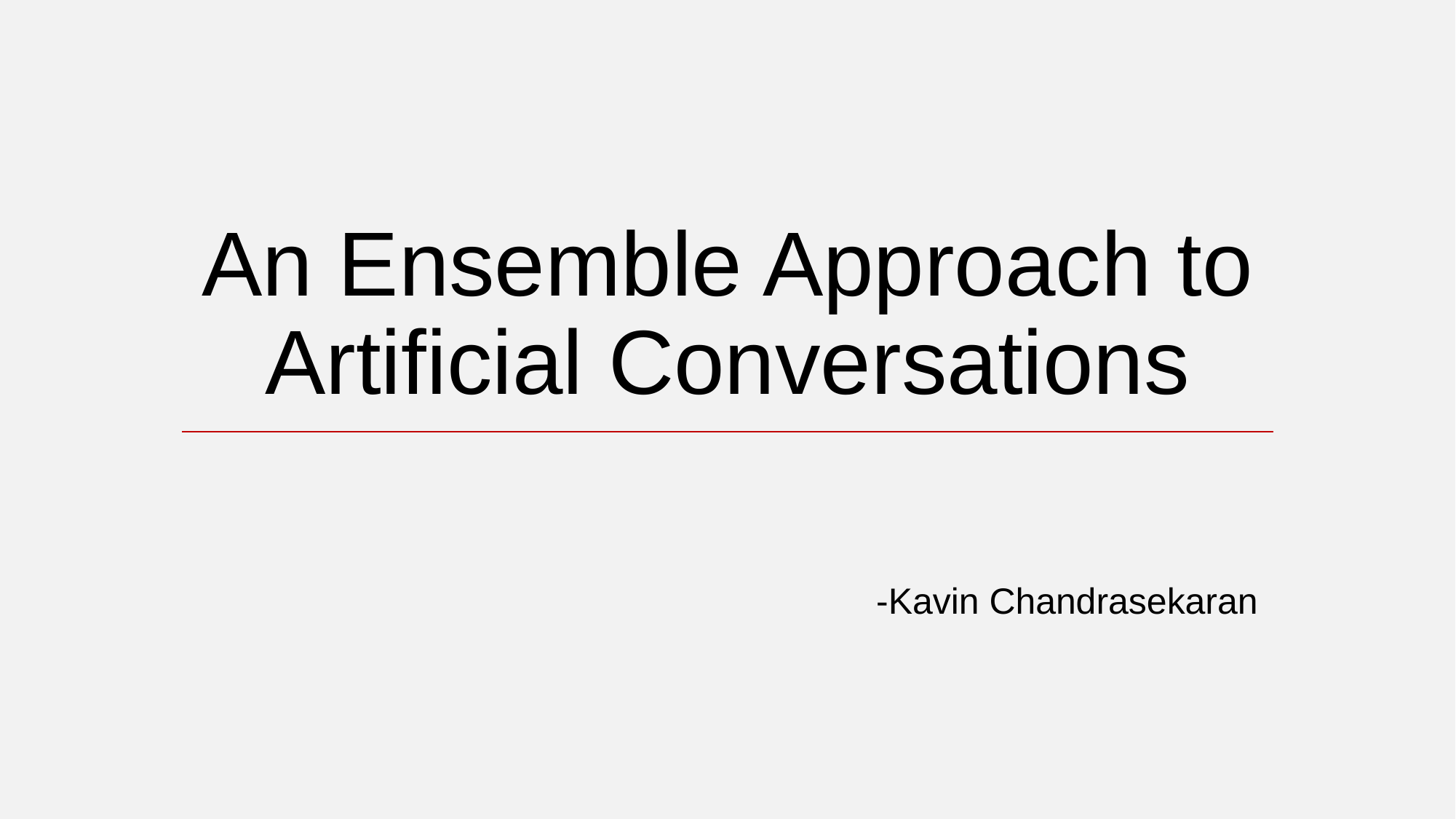

# An Ensemble Approach to Artificial Conversations
-Kavin Chandrasekaran